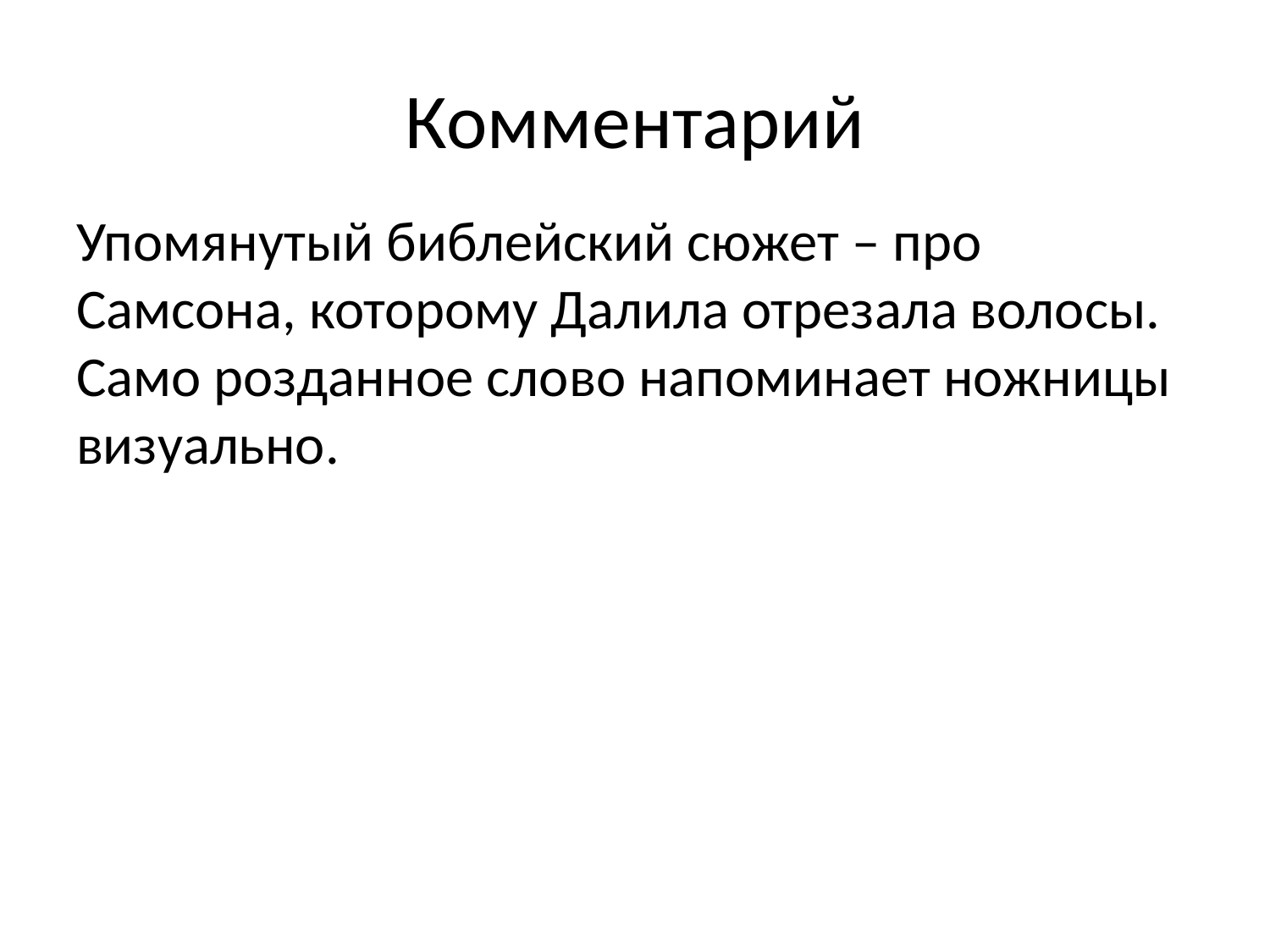

# Комментарий
Упомянутый библейский сюжет – про Самсона, которому Далила отрезала волосы. Само розданное слово напоминает ножницы визуально.